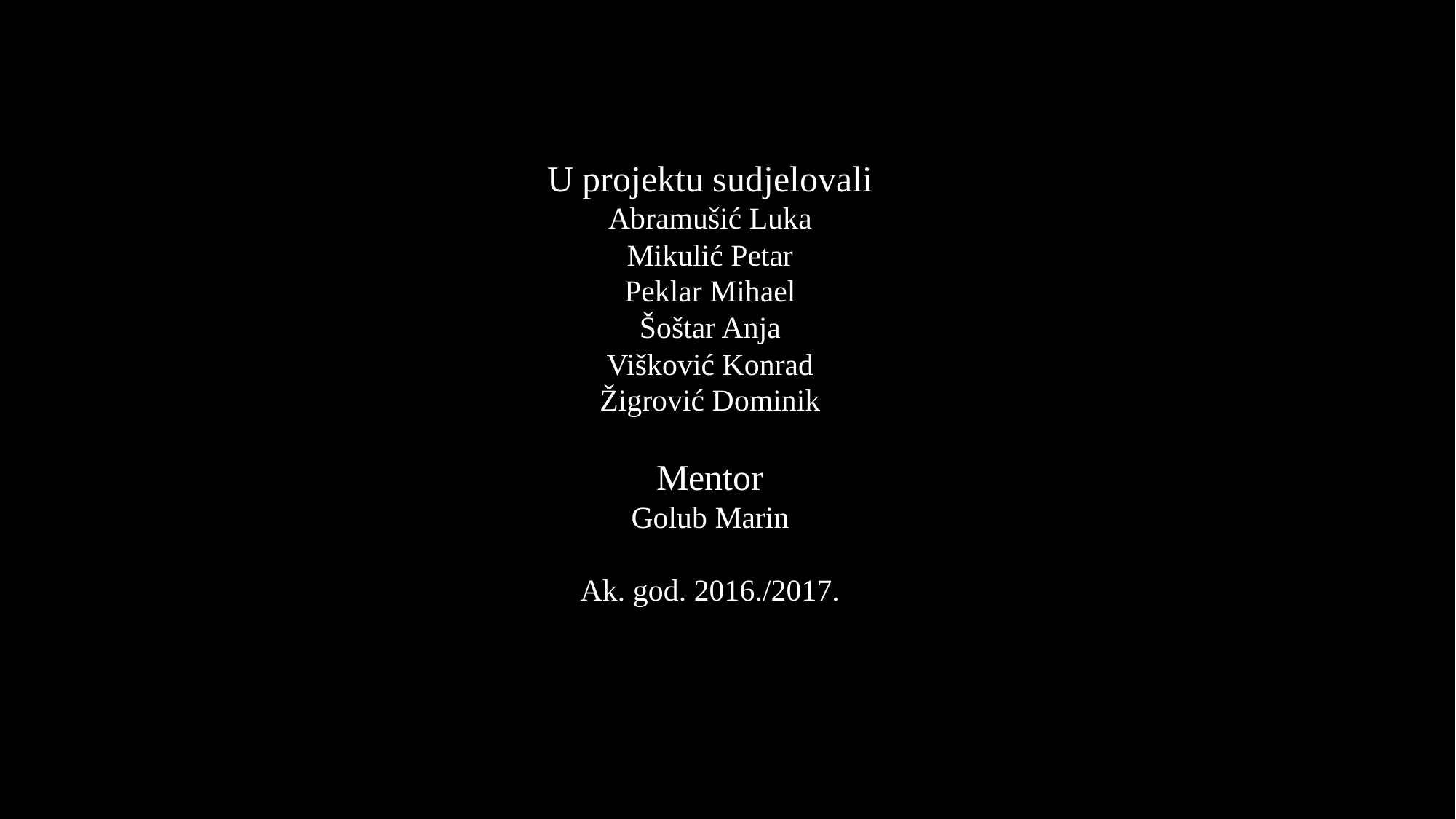

U projektu sudjelovali
Abramušić Luka
Mikulić Petar
Peklar Mihael
Šoštar Anja
Višković Konrad
Žigrović Dominik

Mentor
Golub Marin

Ak. god. 2016./2017.